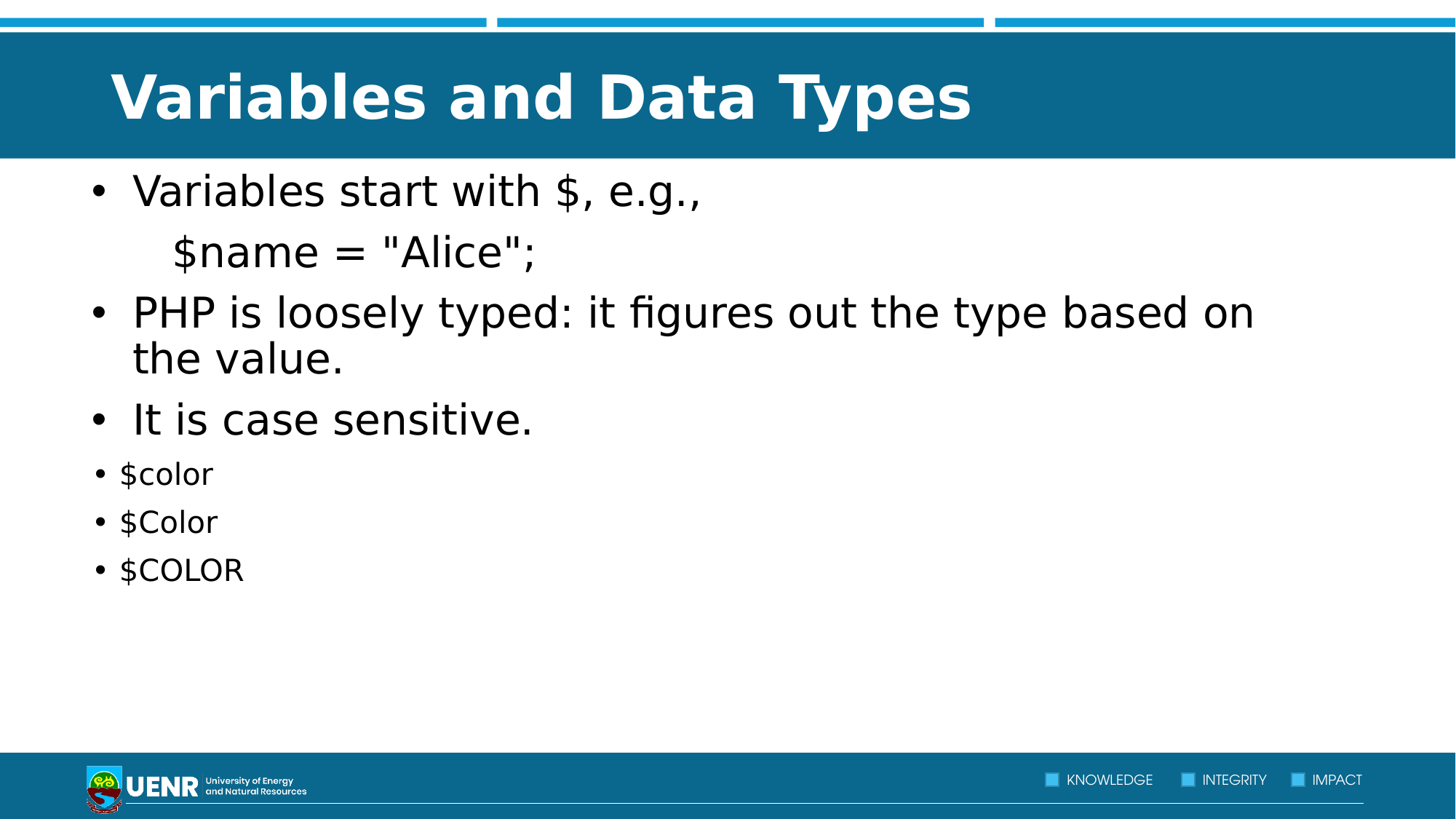

# Variables and Data Types
Variables start with $, e.g.,
      $name = "Alice";
PHP is loosely typed: it figures out the type based on the value.
It is case sensitive.
• $color
• $Color
• $COLOR